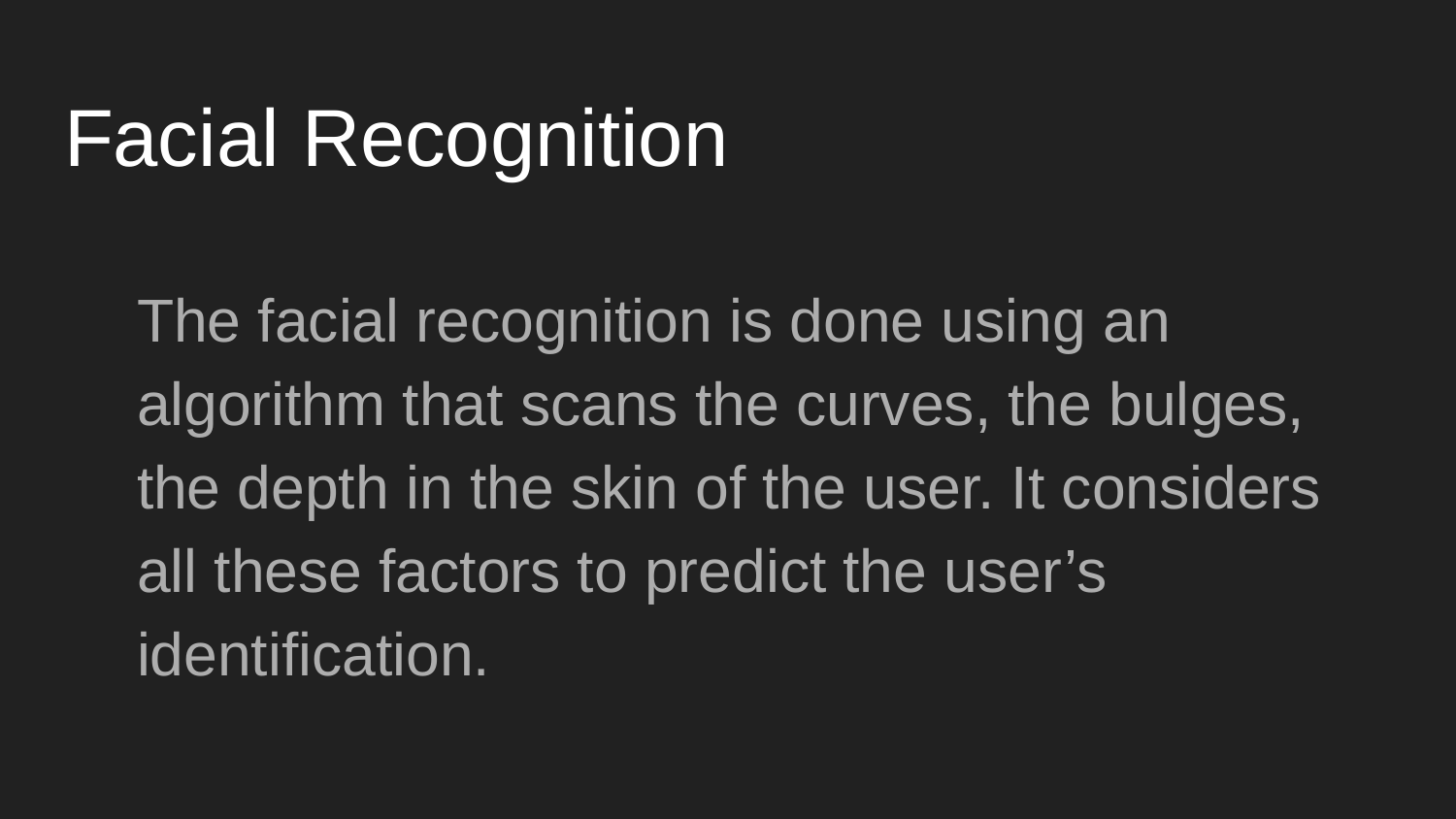

# Facial Recognition
The facial recognition is done using an algorithm that scans the curves, the bulges, the depth in the skin of the user. It considers all these factors to predict the user’s identification.